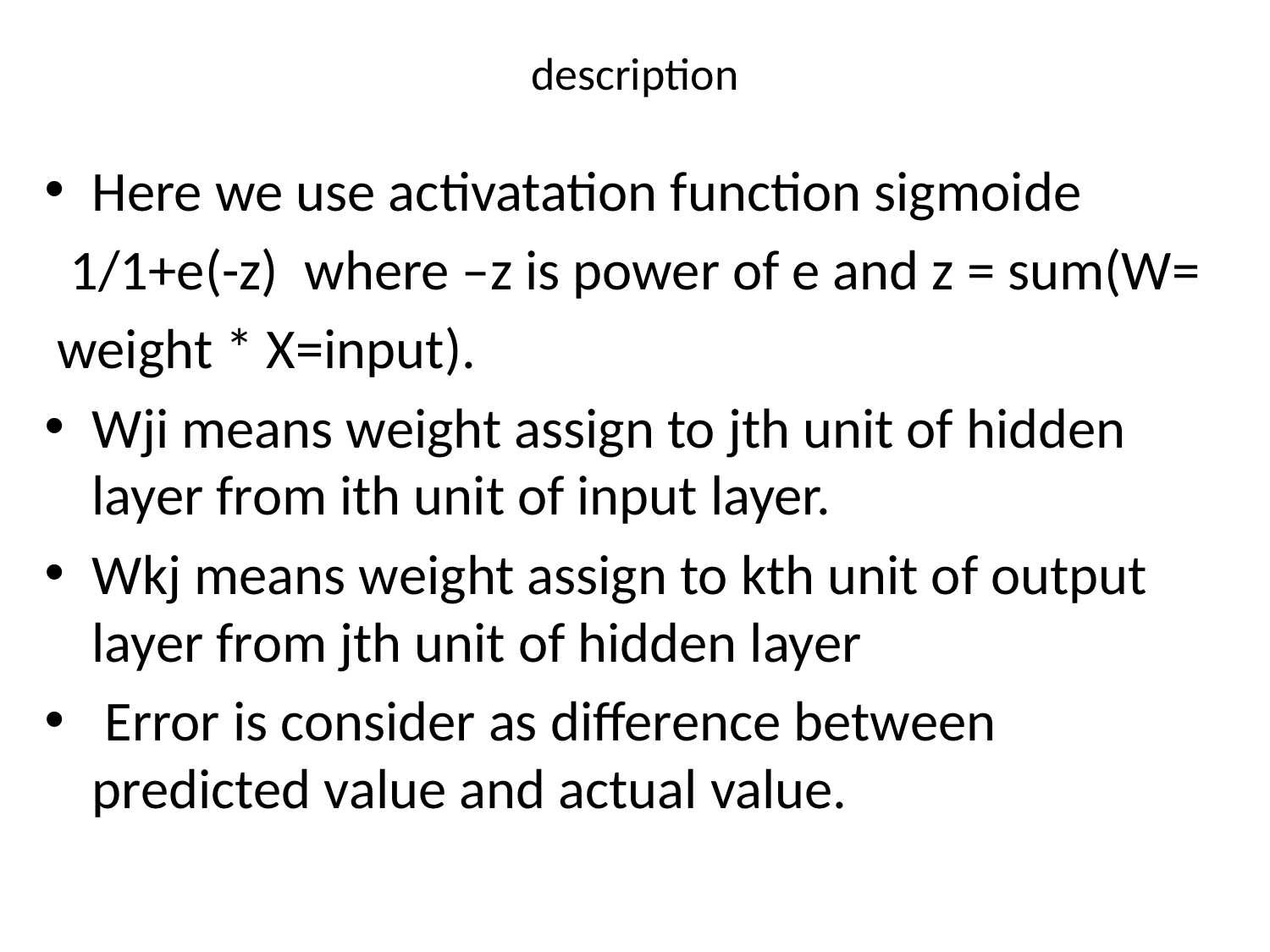

# description
Here we use activatation function sigmoide
  1/1+e(-z)  where –z is power of e and z = sum(W=
 weight * X=input).
Wji means weight assign to jth unit of hidden layer from ith unit of input layer.
Wkj means weight assign to kth unit of output layer from jth unit of hidden layer
 Error is consider as difference between predicted value and actual value.